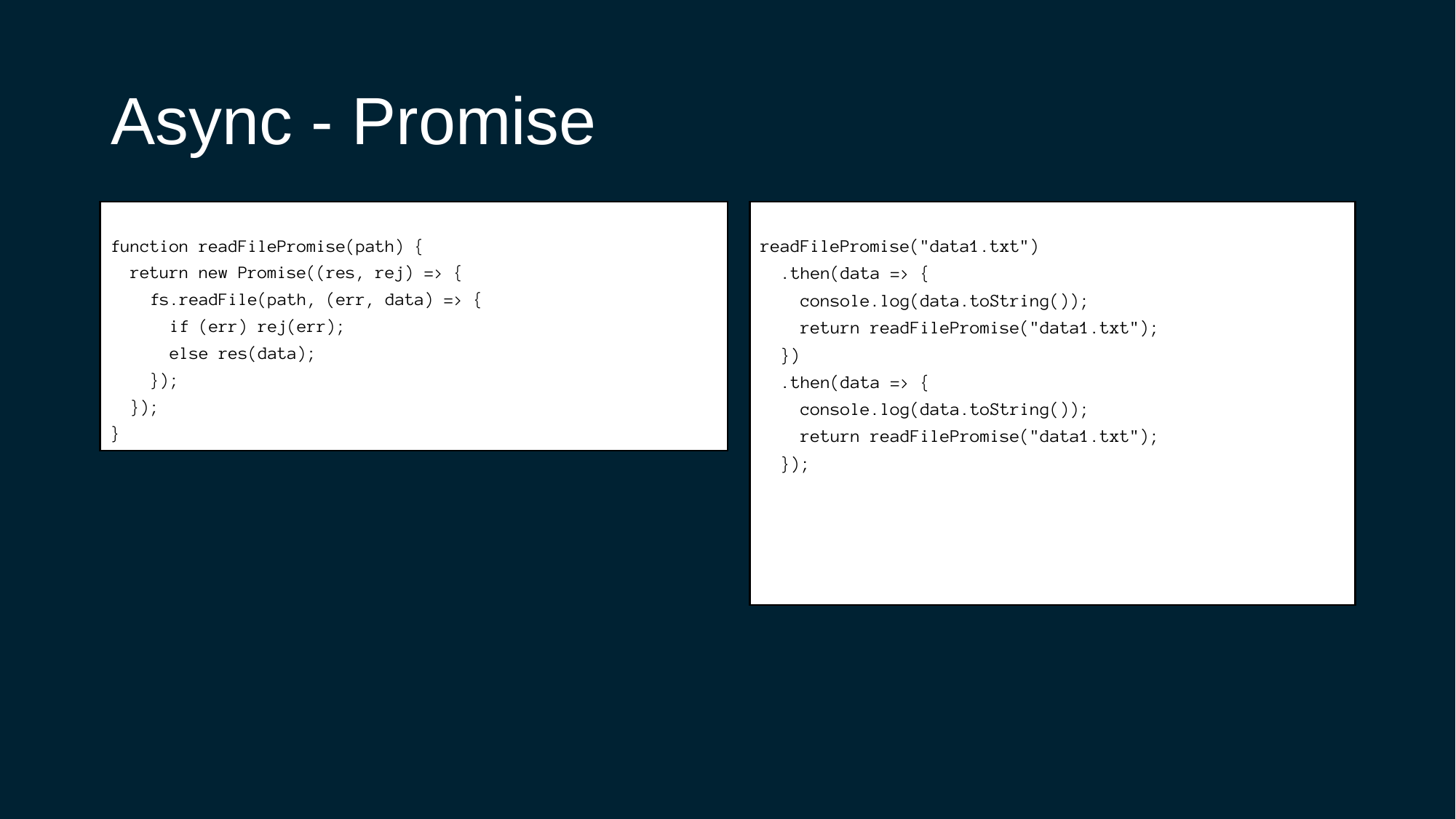

# Async - Promise

function readFilePromise(path) {
  return new Promise((res, rej) => {
    fs.readFile(path, (err, data) => {
      if (err) rej(err);
      else res(data);
    });
  });
}

readFilePromise("data1.txt")
  .then(data => {
    console.log(data.toString());
    return readFilePromise("data1.txt");
  })
  .then(data => {
    console.log(data.toString());
    return readFilePromise("data1.txt");
  });